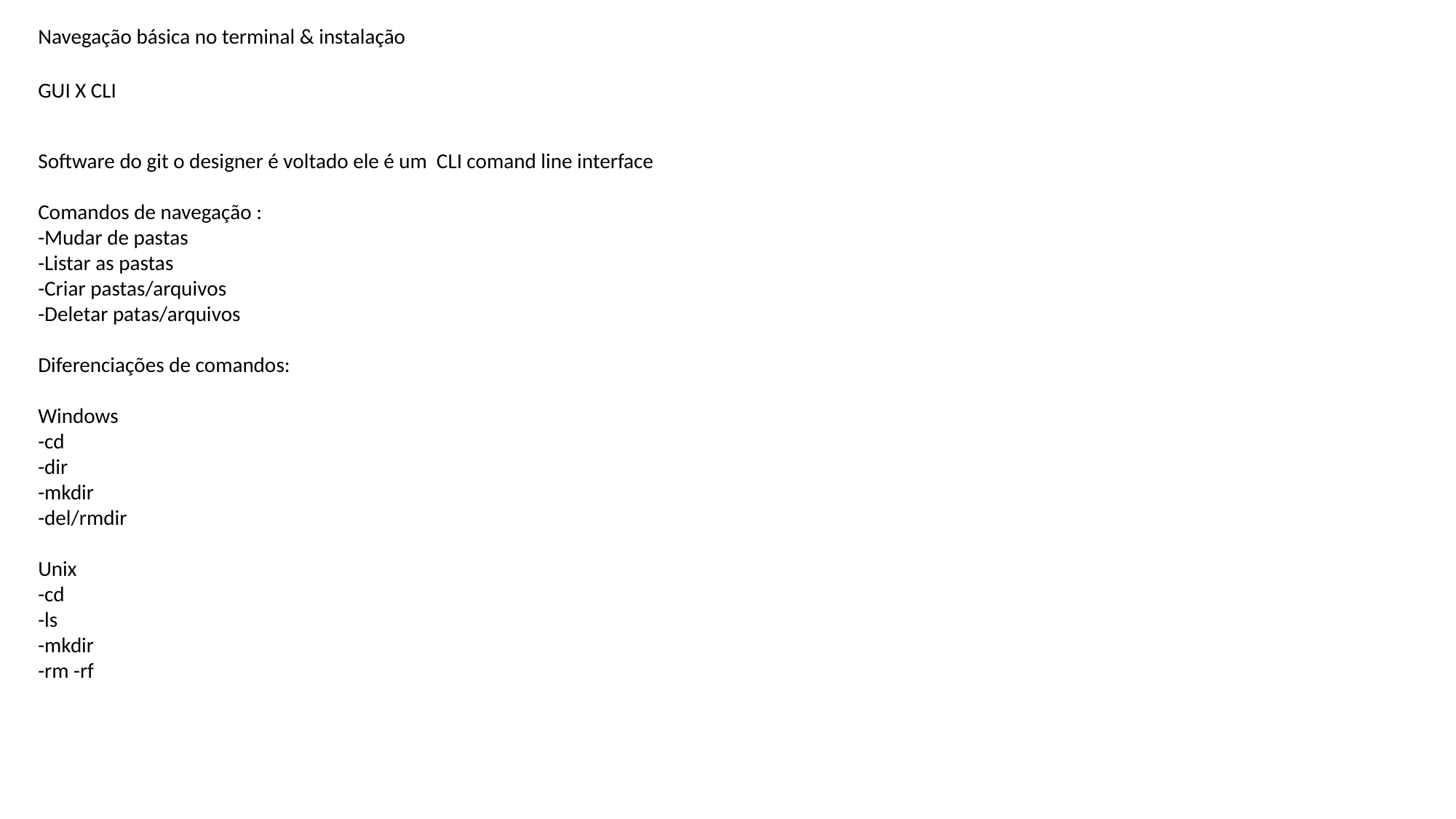

Navegação básica no terminal & instalação
GUI X CLI
Software do git o designer é voltado ele é um  CLI comand line interface

Comandos de navegação :
-Mudar de pastas
-Listar as pastas
-Criar pastas/arquivos
-Deletar patas/arquivos

Diferenciações de comandos:

Windows
-cd
-dir
-mkdir
-del/rmdir

Unix
-cd
-ls
-mkdir
-rm -rf